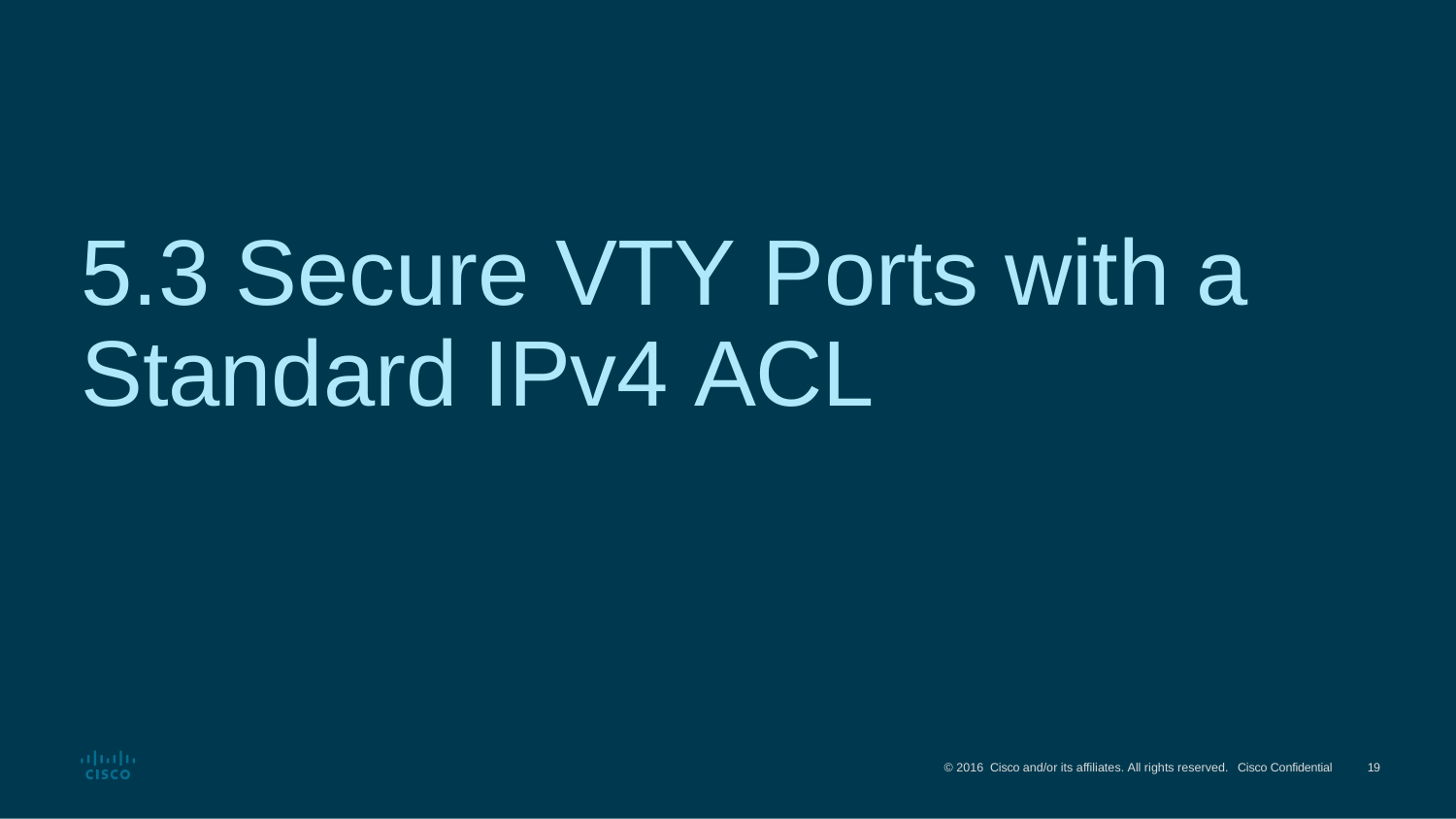

# 5.3 Secure VTY Ports with a Standard IPv4 ACL
© 2016 Cisco and/or its affiliates. All rights reserved. Cisco Confidential
19